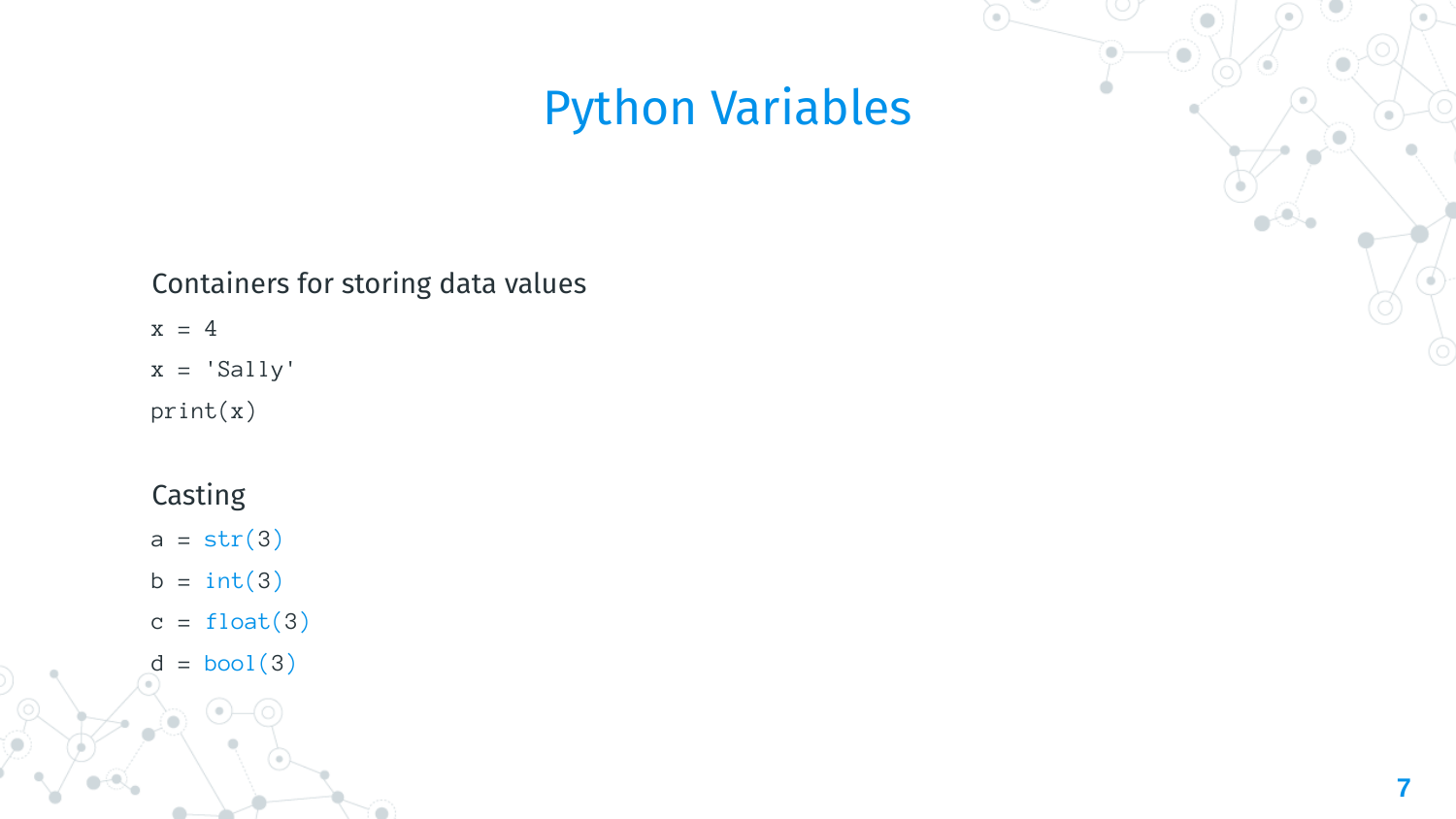

# Python Variables
Containers for storing data values
x = 4
x = 'Sally'
print(x)

Casting
a = str(3)
b = int(3)
c = float(3)
d = bool(3)
7